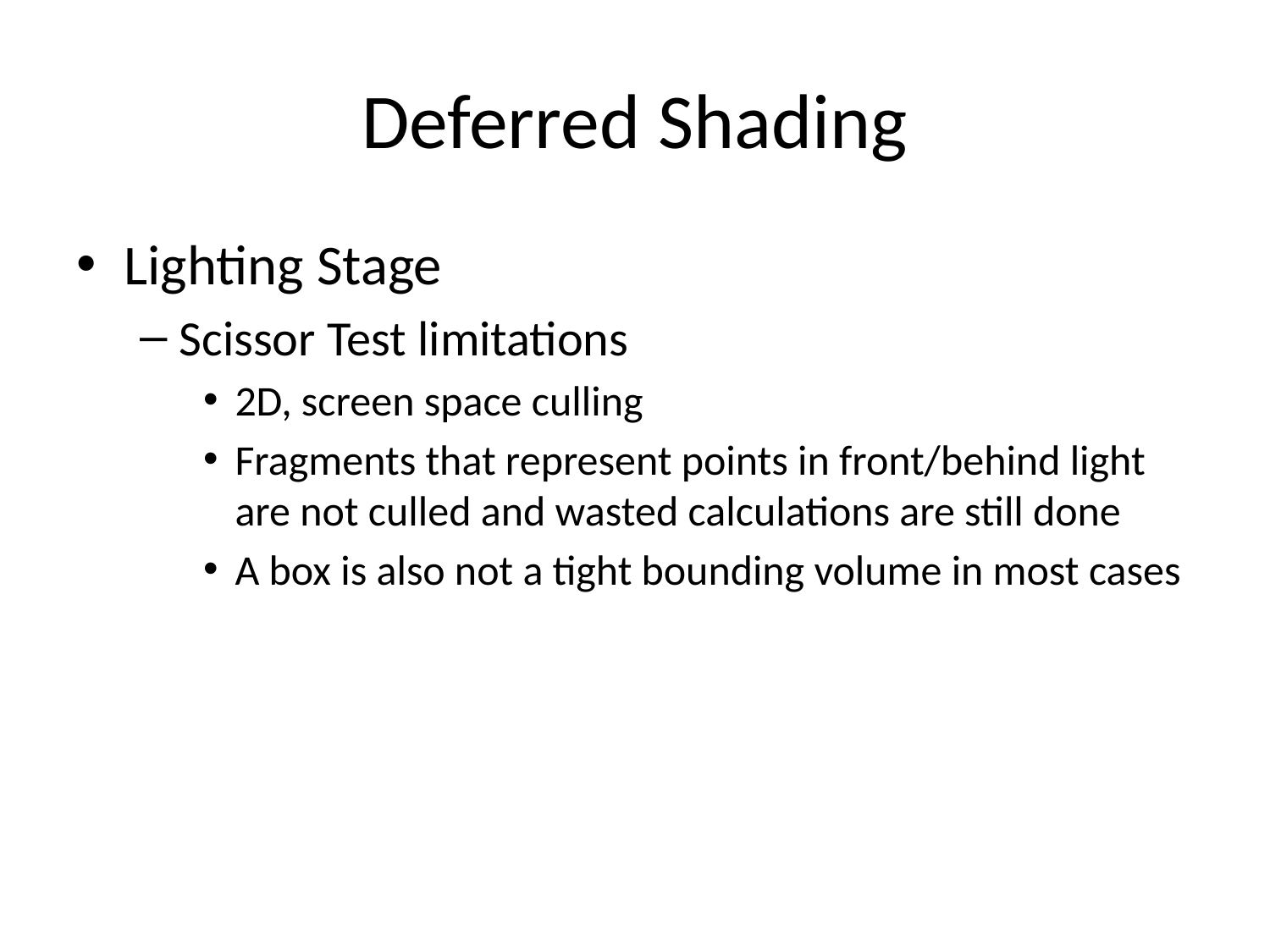

# Deferred Shading
Lighting Stage
Scissor Test limitations
2D, screen space culling
Fragments that represent points in front/behind light are not culled and wasted calculations are still done
A box is also not a tight bounding volume in most cases